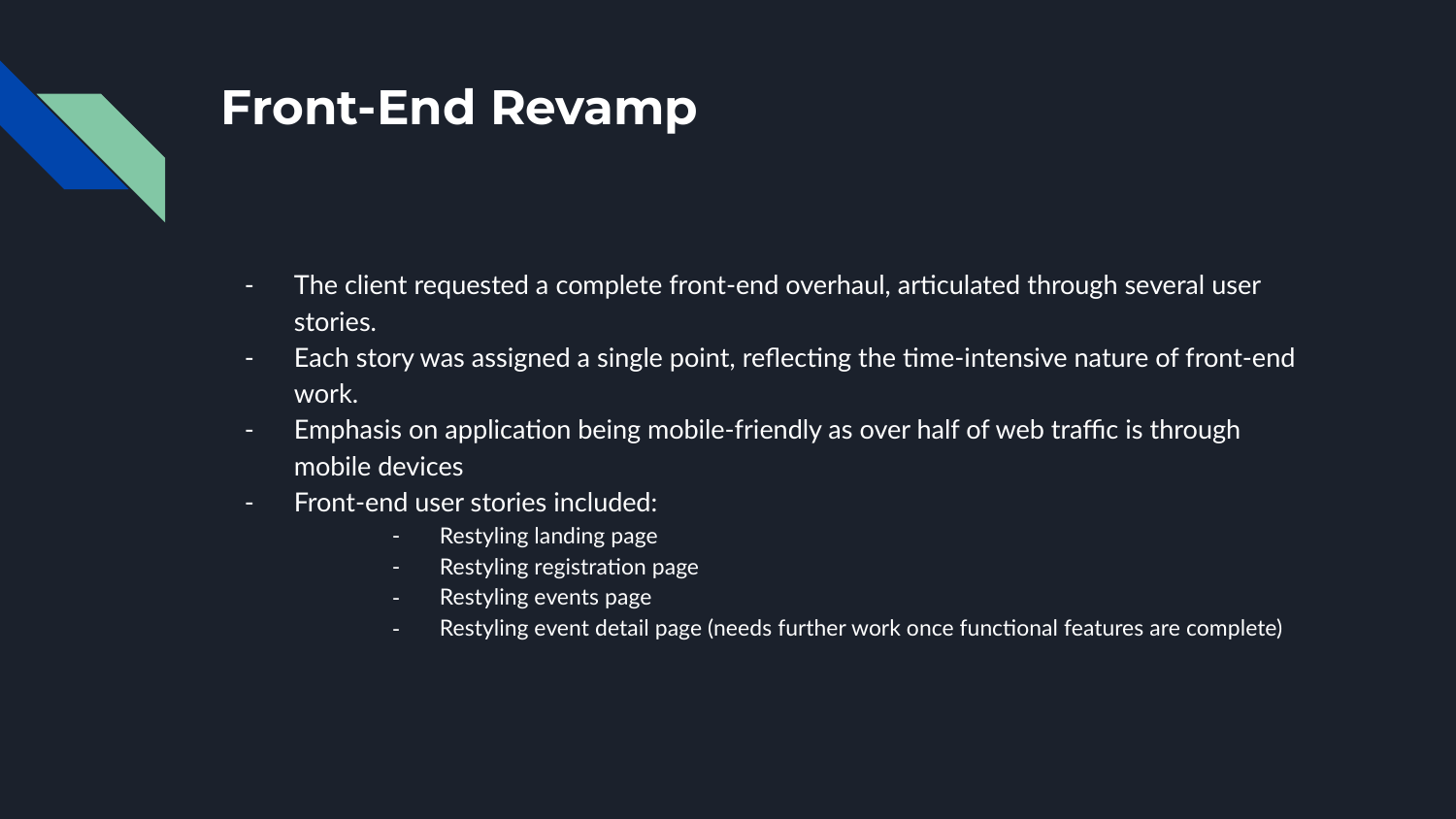

# Front-End Revamp
The client requested a complete front-end overhaul, articulated through several user stories.
Each story was assigned a single point, reflecting the time-intensive nature of front-end work.
Emphasis on application being mobile-friendly as over half of web traffic is through mobile devices
Front-end user stories included:
Restyling landing page
Restyling registration page
Restyling events page
Restyling event detail page (needs further work once functional features are complete)